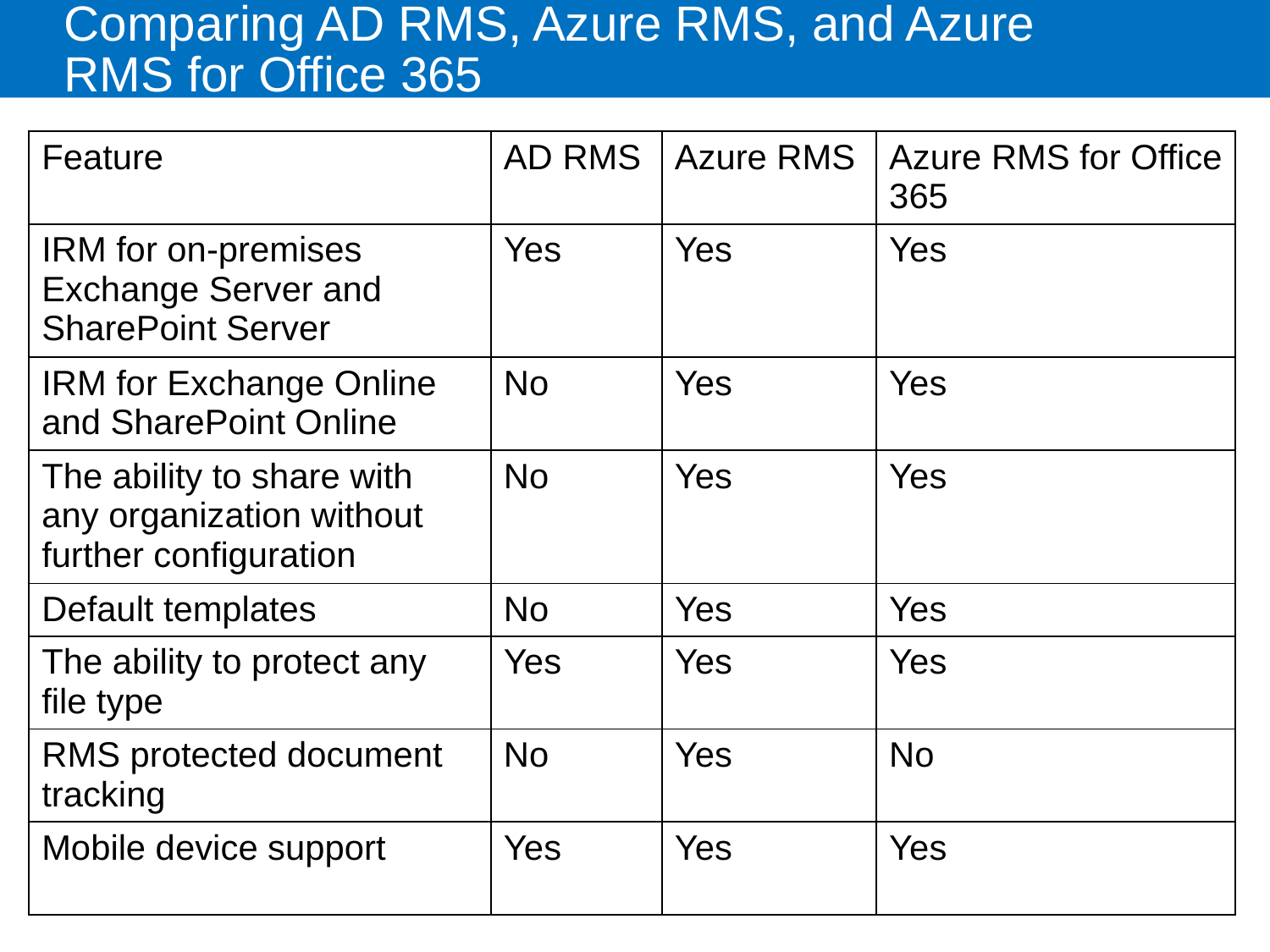

# Comparing AD RMS, Azure RMS, and Azure RMS for Office 365
| Feature | AD RMS | Azure RMS | Azure RMS for Office 365 |
| --- | --- | --- | --- |
| IRM for on-premises Exchange Server and SharePoint Server | Yes | Yes | Yes |
| IRM for Exchange Online and SharePoint Online | No | Yes | Yes |
| The ability to share with any organization without further configuration | No | Yes | Yes |
| Default templates | No | Yes | Yes |
| The ability to protect any file type | Yes | Yes | Yes |
| RMS protected document tracking | No | Yes | No |
| Mobile device support | Yes | Yes | Yes |